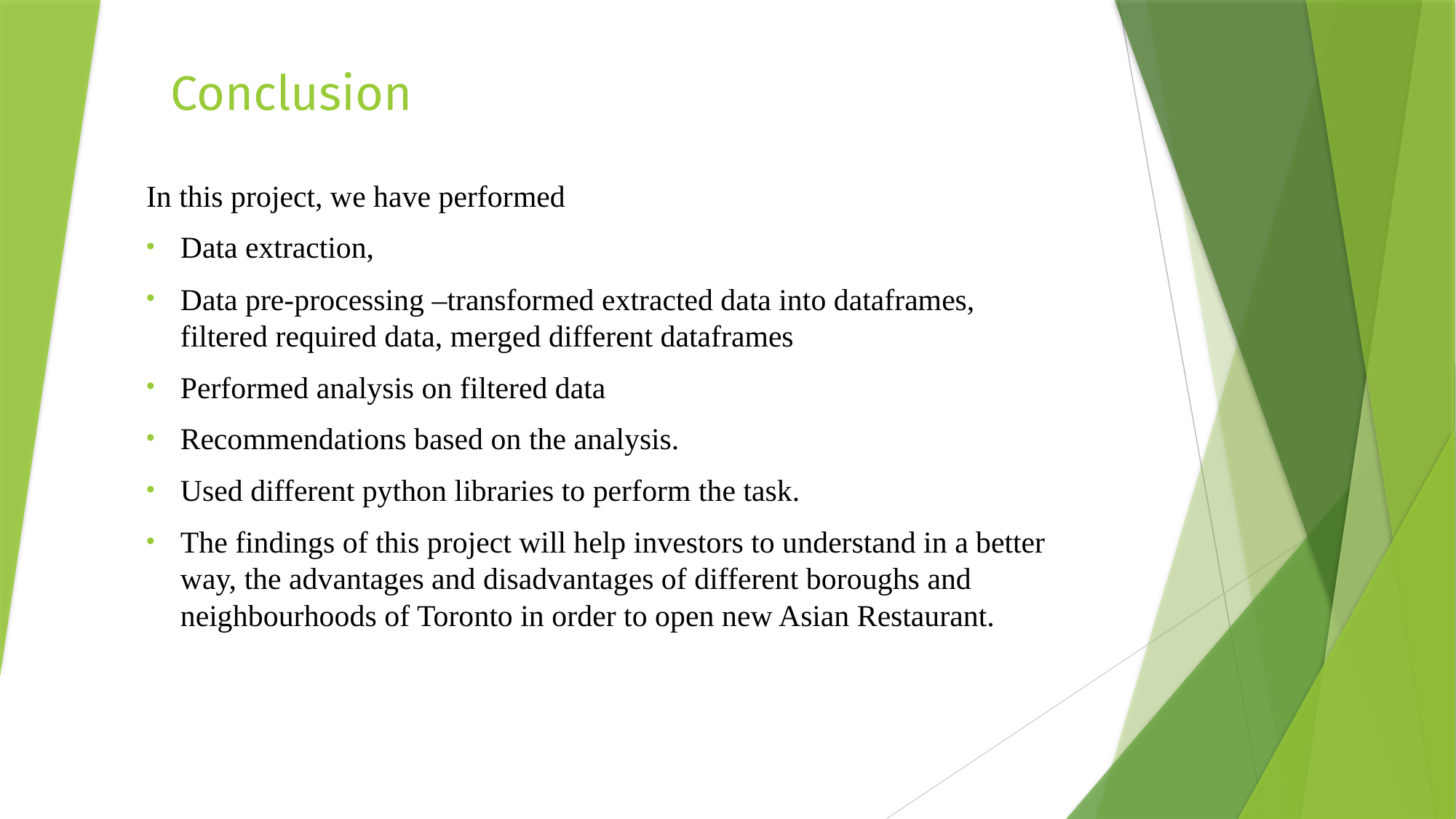

# Conclusion
In this project, we have performed
Data extraction,
Data pre-processing –transformed extracted data into dataframes, filtered required data, merged different dataframes
Performed analysis on filtered data
Recommendations based on the analysis.
Used different python libraries to perform the task.
The findings of this project will help investors to understand in a better way, the advantages and disadvantages of different boroughs and neighbourhoods of Toronto in order to open new Asian Restaurant.